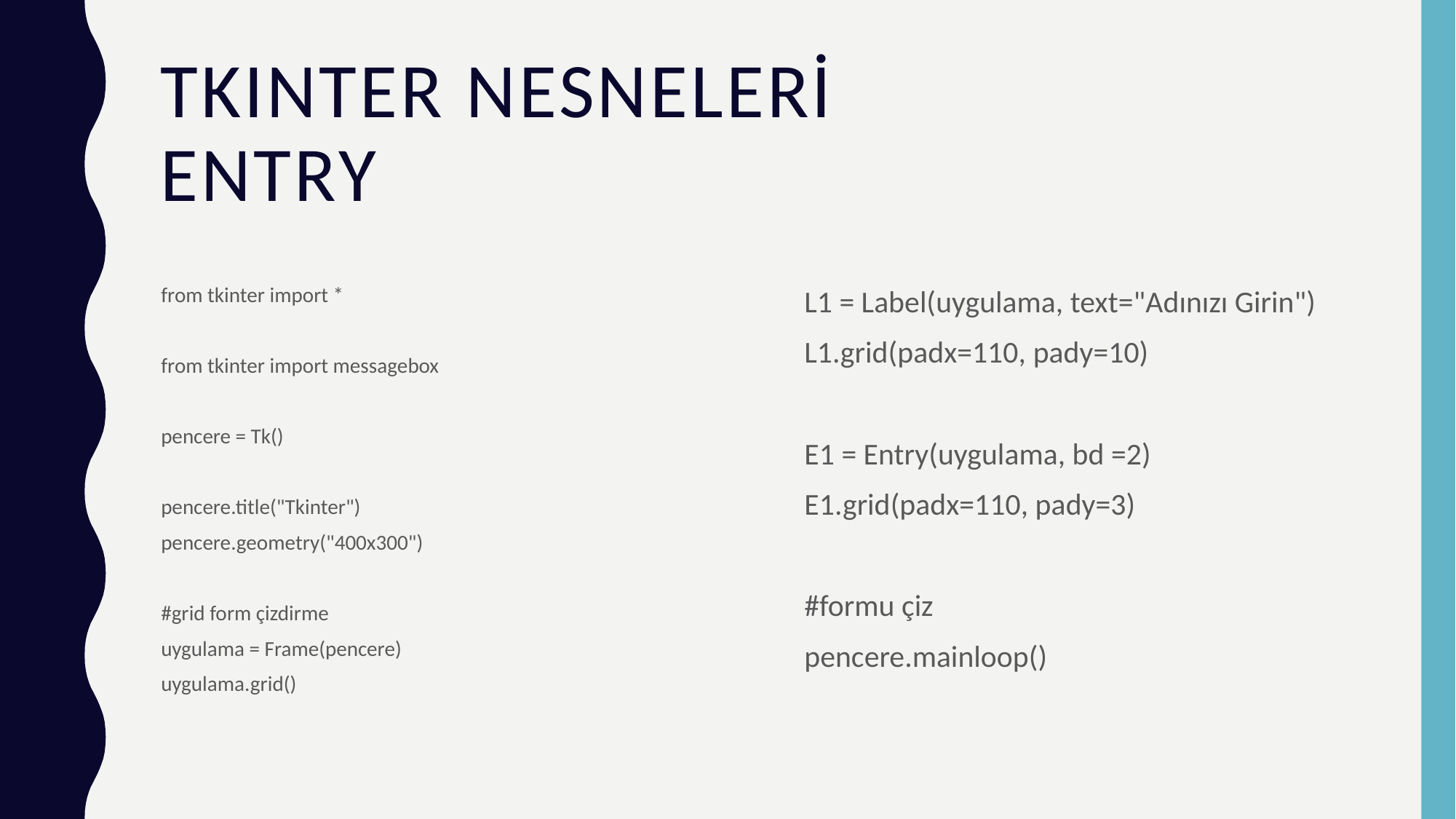

# Tkınter nesneleri Entry
from tkinter import *

from tkinter import messagebox

pencere = Tk()

pencere.title("Tkinter")
pencere.geometry("400x300")

#grid form çizdirme
uygulama = Frame(pencere)
uygulama.grid()
L1 = Label(uygulama, text="Adınızı Girin")
L1.grid(padx=110, pady=10)

E1 = Entry(uygulama, bd =2)
E1.grid(padx=110, pady=3)

#formu çiz
pencere.mainloop()